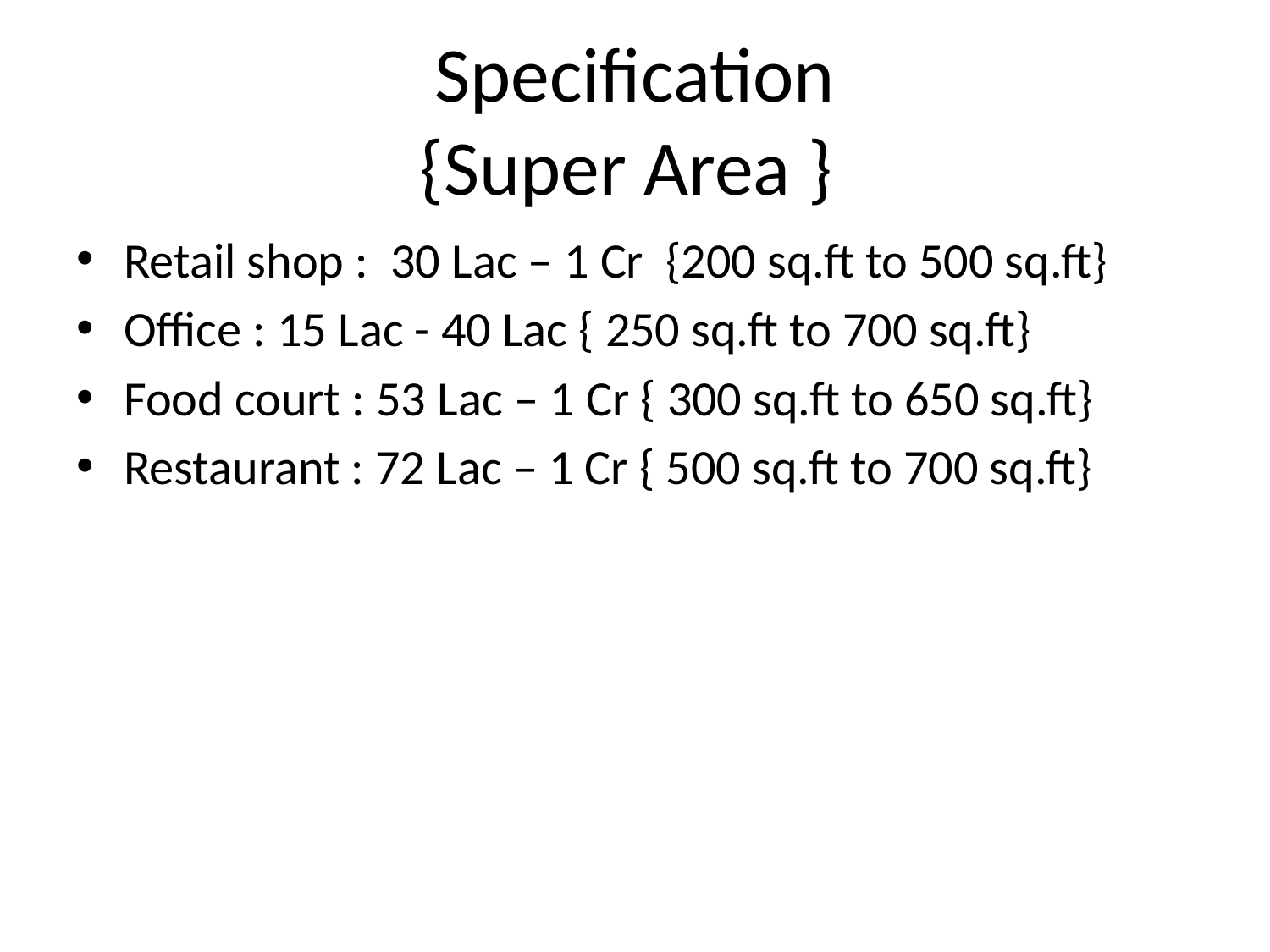

# Specification {Super Area }
Retail shop :  30 Lac – 1 Cr  {200 sq.ft to 500 sq.ft}
Office : 15 Lac - 40 Lac { 250 sq.ft to 700 sq.ft}
Food court : 53 Lac – 1 Cr { 300 sq.ft to 650 sq.ft}
Restaurant : 72 Lac – 1 Cr { 500 sq.ft to 700 sq.ft}